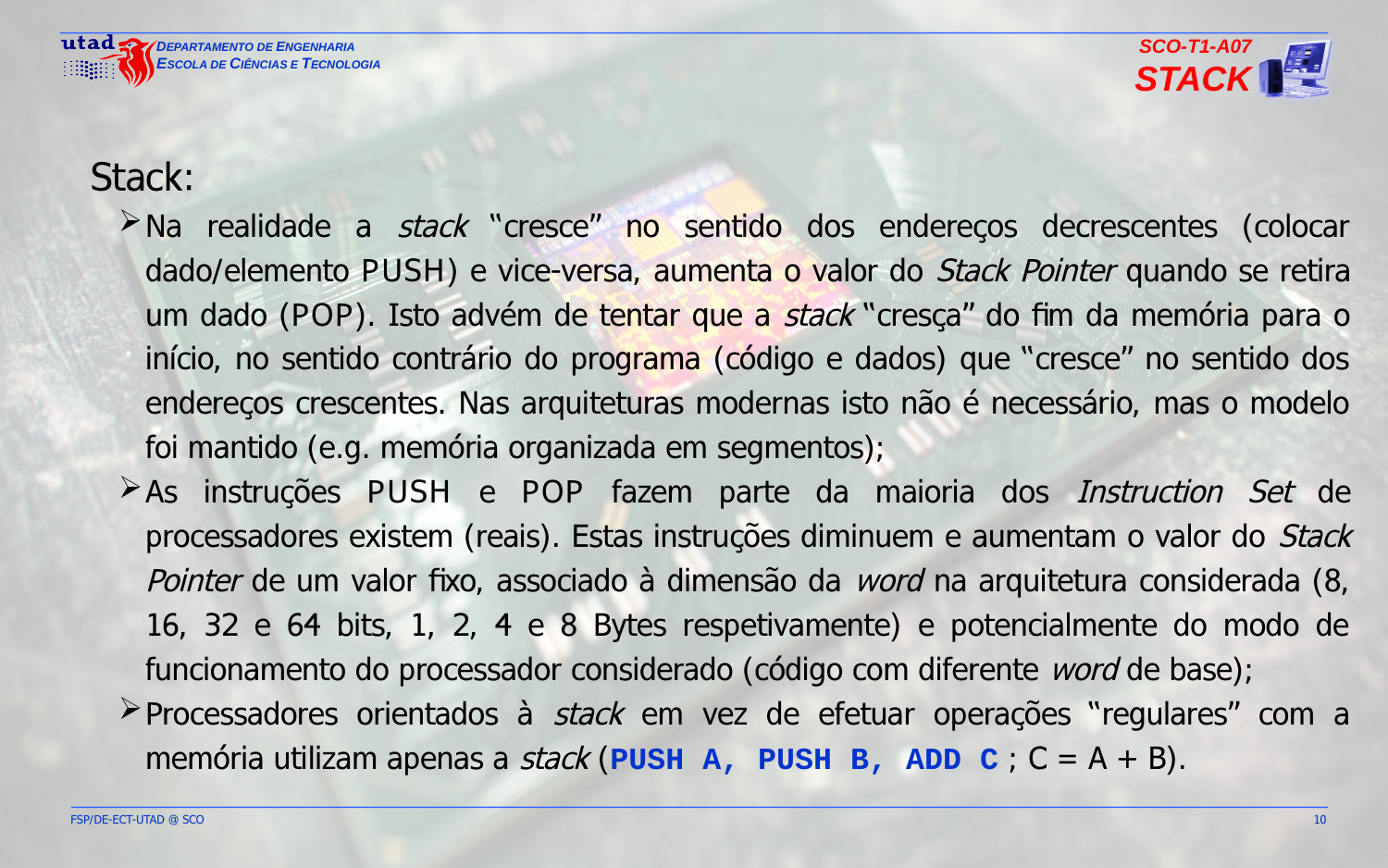

SCO-T1-A07
Stack
Stack:
Na realidade a stack “cresce” no sentido dos endereços decrescentes (colocar dado/elemento PUSH) e vice-versa, aumenta o valor do Stack Pointer quando se retira um dado (POP). Isto advém de tentar que a stack “cresça” do fim da memória para o início, no sentido contrário do programa (código e dados) que “cresce” no sentido dos endereços crescentes. Nas arquiteturas modernas isto não é necessário, mas o modelo foi mantido (e.g. memória organizada em segmentos);
As instruções PUSH e POP fazem parte da maioria dos Instruction Set de processadores existem (reais). Estas instruções diminuem e aumentam o valor do Stack Pointer de um valor fixo, associado à dimensão da word na arquitetura considerada (8, 16, 32 e 64 bits, 1, 2, 4 e 8 Bytes respetivamente) e potencialmente do modo de funcionamento do processador considerado (código com diferente word de base);
Processadores orientados à stack em vez de efetuar operações “regulares” com a memória utilizam apenas a stack (PUSH A, PUSH B, ADD C ; C = A + B).